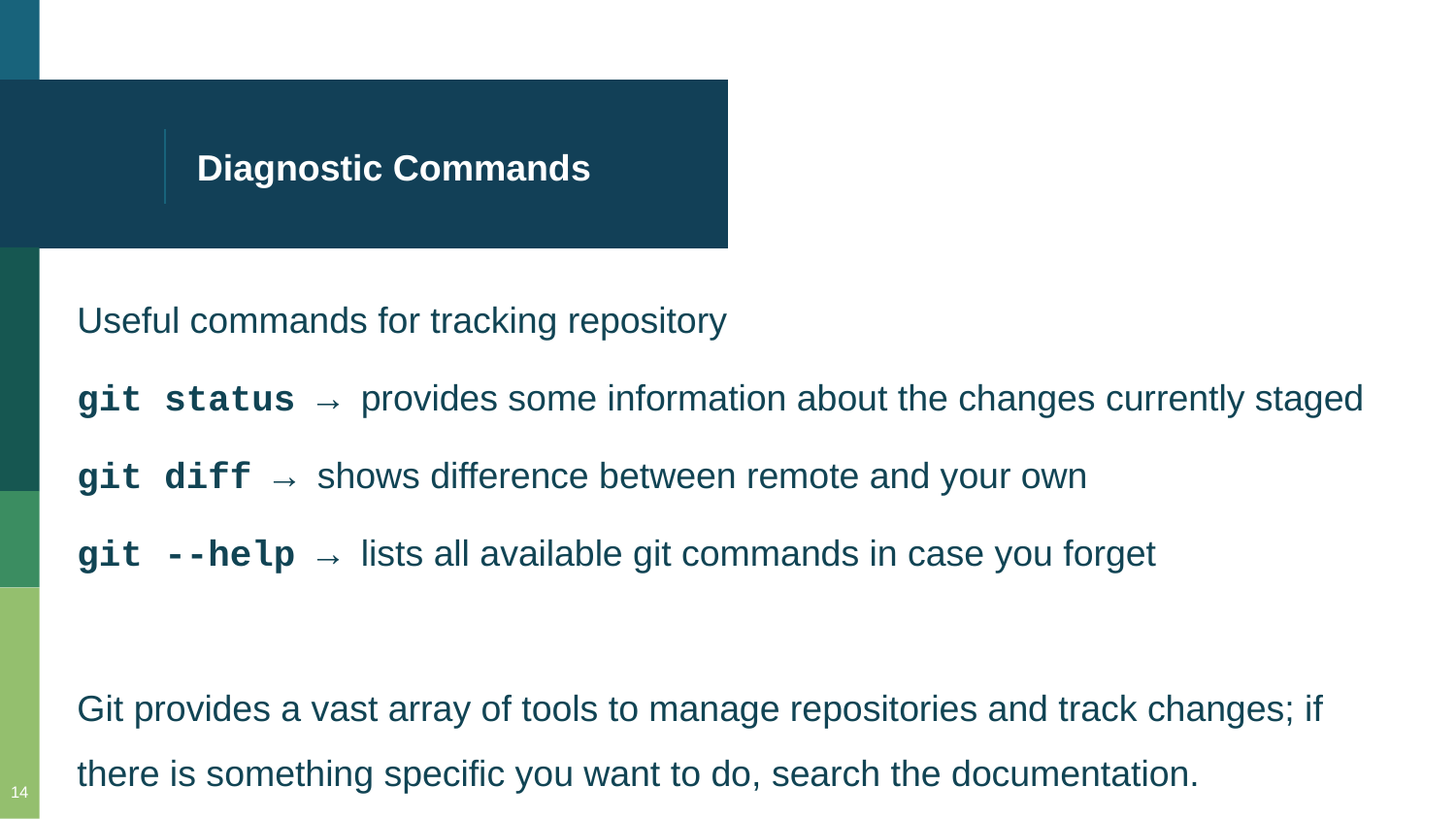

# Diagnostic Commands
Useful commands for tracking repository
git status → provides some information about the changes currently staged
git diff → shows difference between remote and your own
git --help → lists all available git commands in case you forget

Git provides a vast array of tools to manage repositories and track changes; if there is something specific you want to do, search the documentation.

14